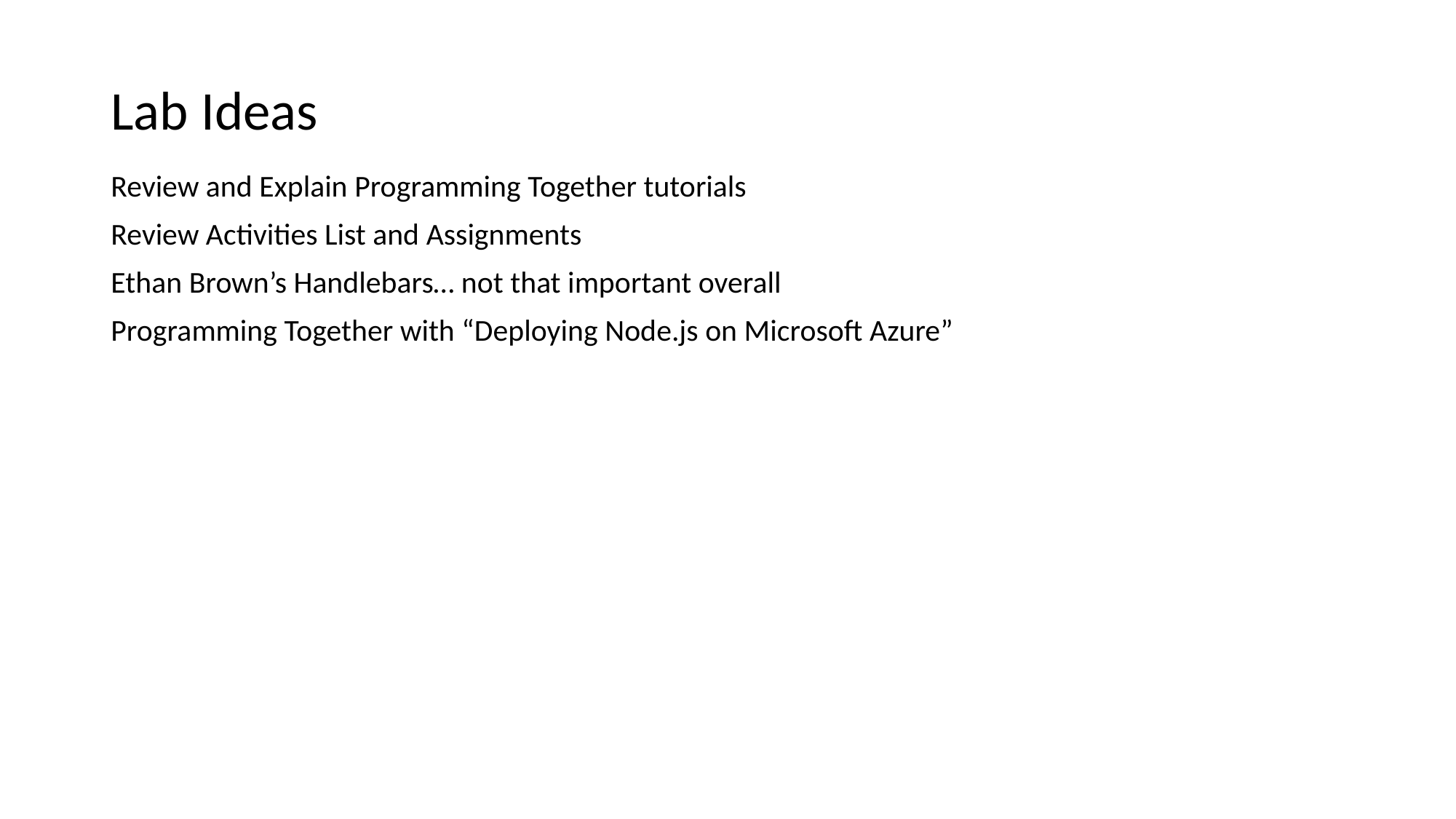

# Lab Ideas
Review and Explain Programming Together tutorials
Review Activities List and Assignments
Ethan Brown’s Handlebars… not that important overall
Programming Together with “Deploying Node.js on Microsoft Azure”